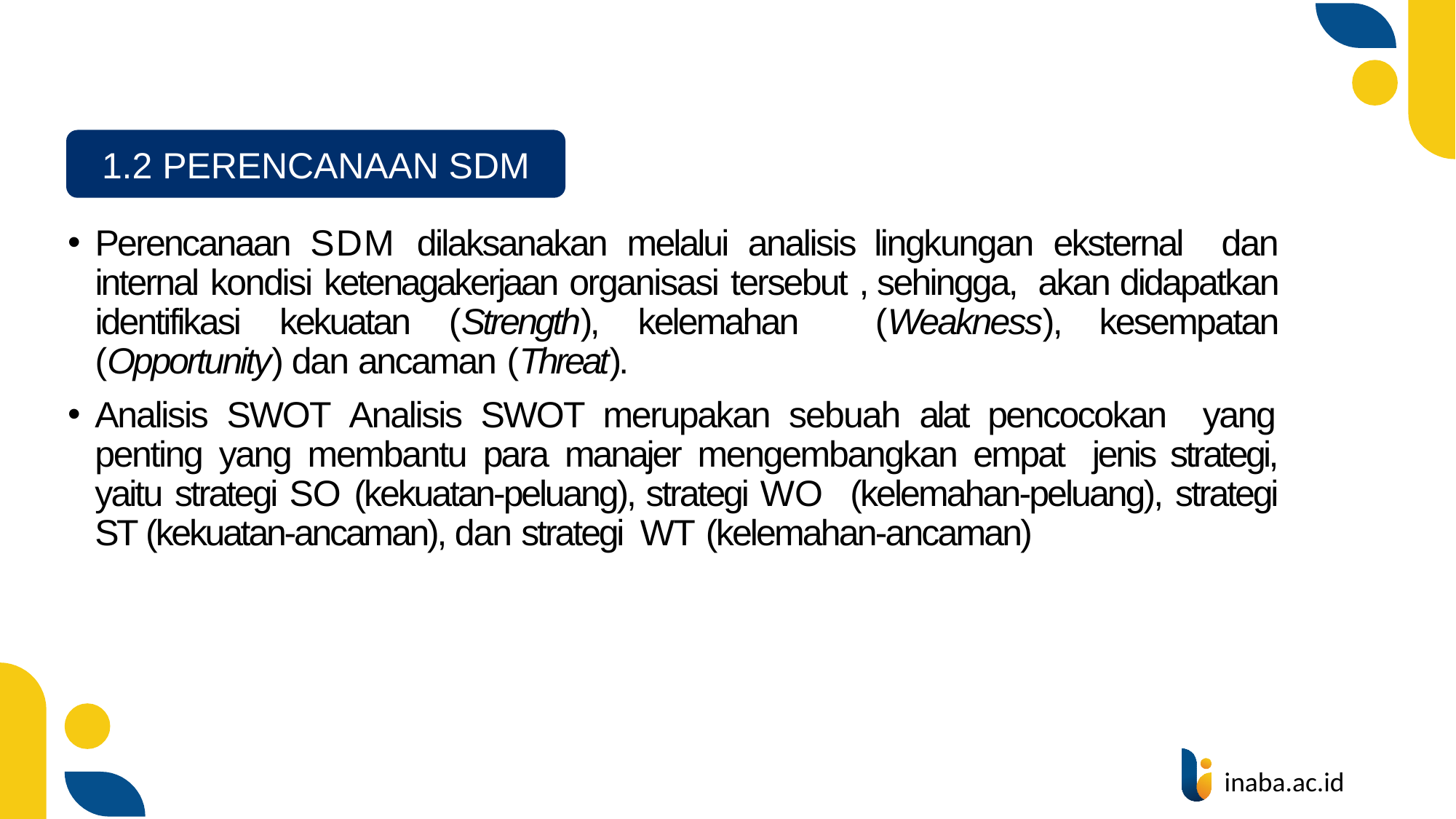

1.2 PERENCANAAN SDM
Perencanaan SDM dilaksanakan melalui analisis lingkungan eksternal  dan internal kondisi ketenagakerjaan organisasi tersebut , sehingga,  akan didapatkan identifikasi kekuatan (Strength), kelemahan  (Weakness), kesempatan (Opportunity) dan ancaman (Threat).
Analisis SWOT Analisis SWOT merupakan sebuah alat pencocokan  yang penting yang membantu para manajer mengembangkan empat  jenis strategi, yaitu strategi SO (kekuatan-peluang), strategi WO  (kelemahan-peluang), strategi ST (kekuatan-ancaman), dan strategi  WT (kelemahan-ancaman)